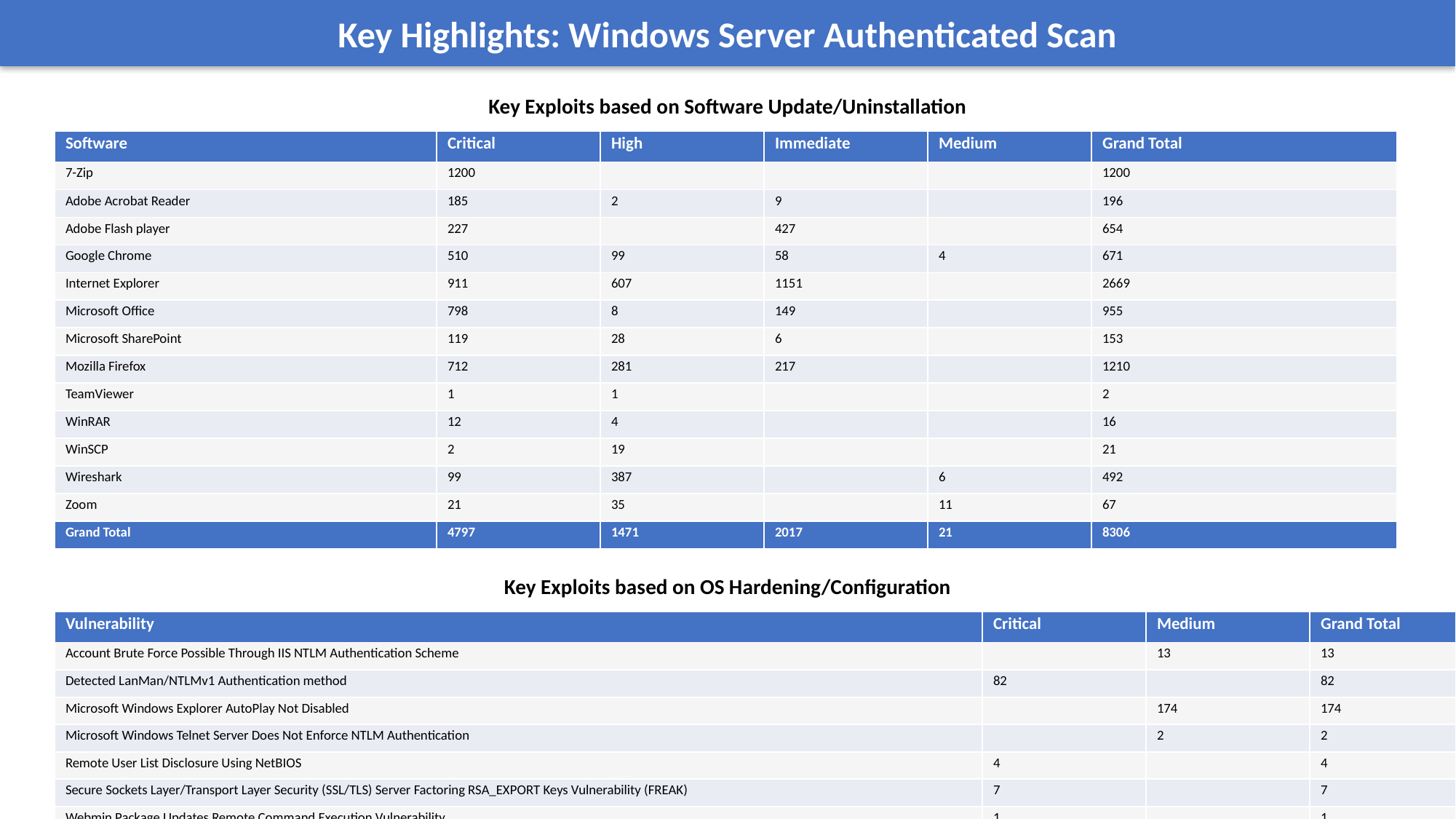

Key Highlights: Windows Server Authenticated Scan
Key Exploits based on Software Update/Uninstallation
| Software | Critical | High | Immediate | Medium | Grand Total |
| --- | --- | --- | --- | --- | --- |
| 7-Zip | 1200 |  |  |  | 1200 |
| Adobe Acrobat Reader | 185 | 2 | 9 |  | 196 |
| Adobe Flash player | 227 |  | 427 |  | 654 |
| Google Chrome | 510 | 99 | 58 | 4 | 671 |
| Internet Explorer | 911 | 607 | 1151 |  | 2669 |
| Microsoft Office | 798 | 8 | 149 |  | 955 |
| Microsoft SharePoint | 119 | 28 | 6 |  | 153 |
| Mozilla Firefox | 712 | 281 | 217 |  | 1210 |
| TeamViewer | 1 | 1 |  |  | 2 |
| WinRAR | 12 | 4 |  |  | 16 |
| WinSCP | 2 | 19 |  |  | 21 |
| Wireshark | 99 | 387 |  | 6 | 492 |
| Zoom | 21 | 35 |  | 11 | 67 |
| Grand Total | 4797 | 1471 | 2017 | 21 | 8306 |
Key Exploits based on OS Hardening/Configuration
| Vulnerability | Critical | Medium | Grand Total |
| --- | --- | --- | --- |
| Account Brute Force Possible Through IIS NTLM Authentication Scheme |  | 13 | 13 |
| Detected LanMan/NTLMv1 Authentication method | 82 |  | 82 |
| Microsoft Windows Explorer AutoPlay Not Disabled |  | 174 | 174 |
| Microsoft Windows Telnet Server Does Not Enforce NTLM Authentication |  | 2 | 2 |
| Remote User List Disclosure Using NetBIOS | 4 |  | 4 |
| Secure Sockets Layer/Transport Layer Security (SSL/TLS) Server Factoring RSA\_EXPORT Keys Vulnerability (FREAK) | 7 |  | 7 |
| Webmin Package Updates Remote Command Execution Vulnerability | 1 |  | 1 |
| Webmin XXE Vulnerability authenticated Remote Code Execution | 1 |  | 1 |
| Windows Explorer Autoplay Not Disabled for Default User |  | 197 | 197 |
| Grand Total | 95 | 386 | 481 |